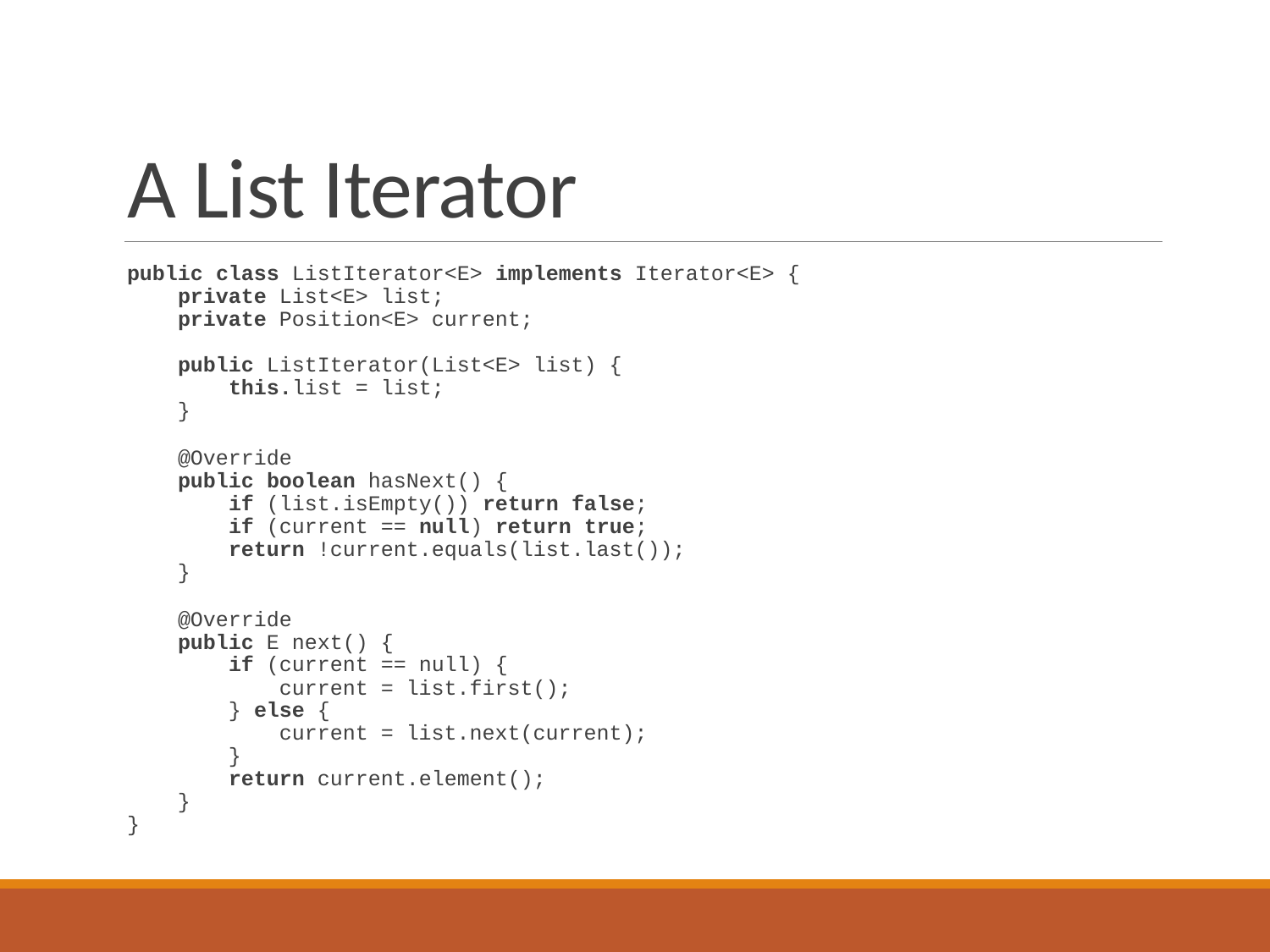

# A List Iterator
 public class ListIterator<E> implements Iterator<E> {
    private List<E> list;
    private Position<E> current;
    public ListIterator(List<E> list) {
        this.list = list;
    }
	    @Override
    public boolean hasNext() {
        if (list.isEmpty()) return false;
        if (current == null) return true;
        return !current.equals(list.last());
    }
     @Override
    public E next() {
        if (current == null) {
            current = list.first();
        } else {
            current = list.next(current);
        }
        return current.element();
    }
}